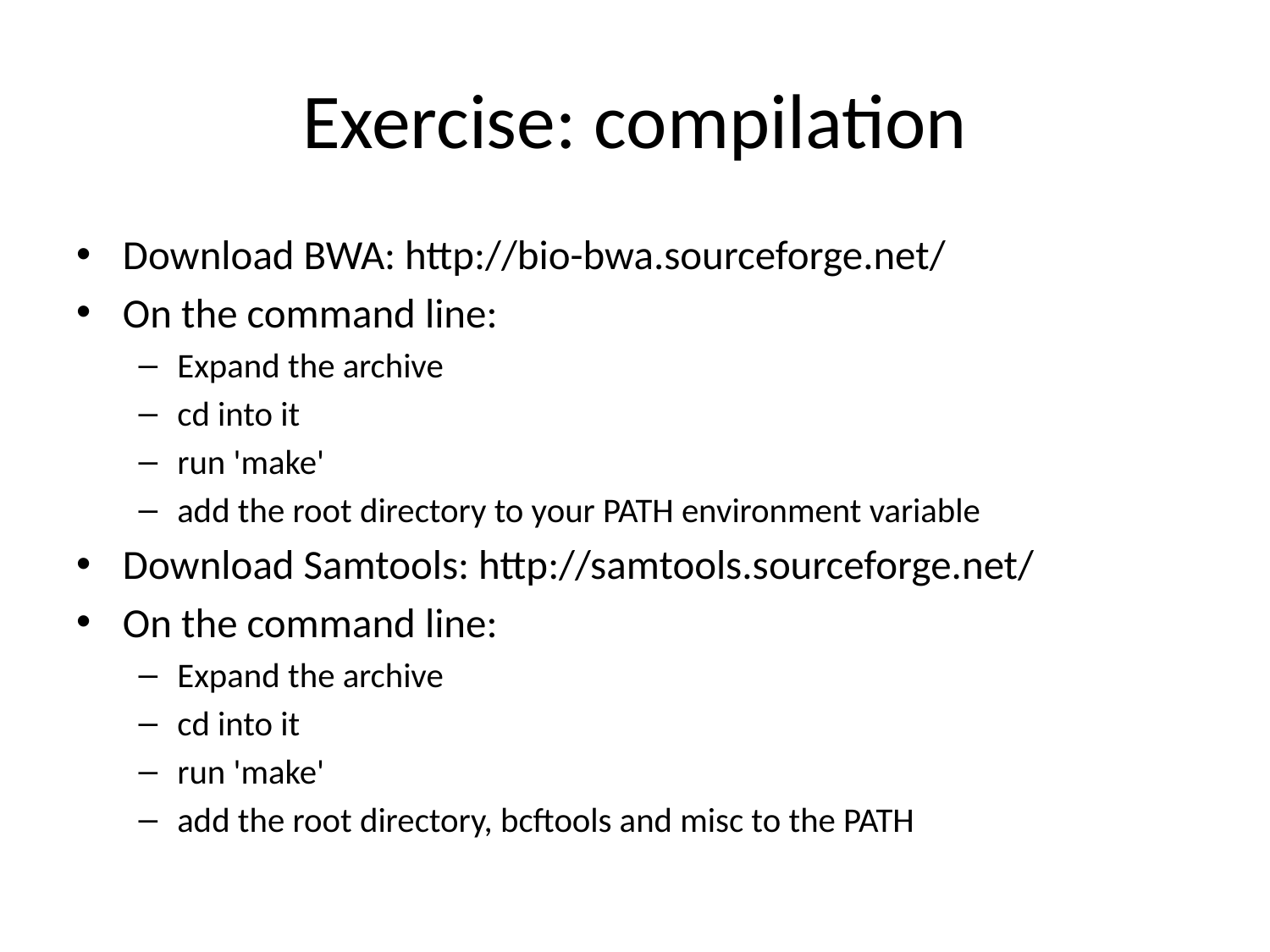

# Exercise: compilation
Download BWA: http://bio-bwa.sourceforge.net/
On the command line:
Expand the archive
cd into it
run 'make'
add the root directory to your PATH environment variable
Download Samtools: http://samtools.sourceforge.net/
On the command line:
Expand the archive
cd into it
run 'make'
add the root directory, bcftools and misc to the PATH